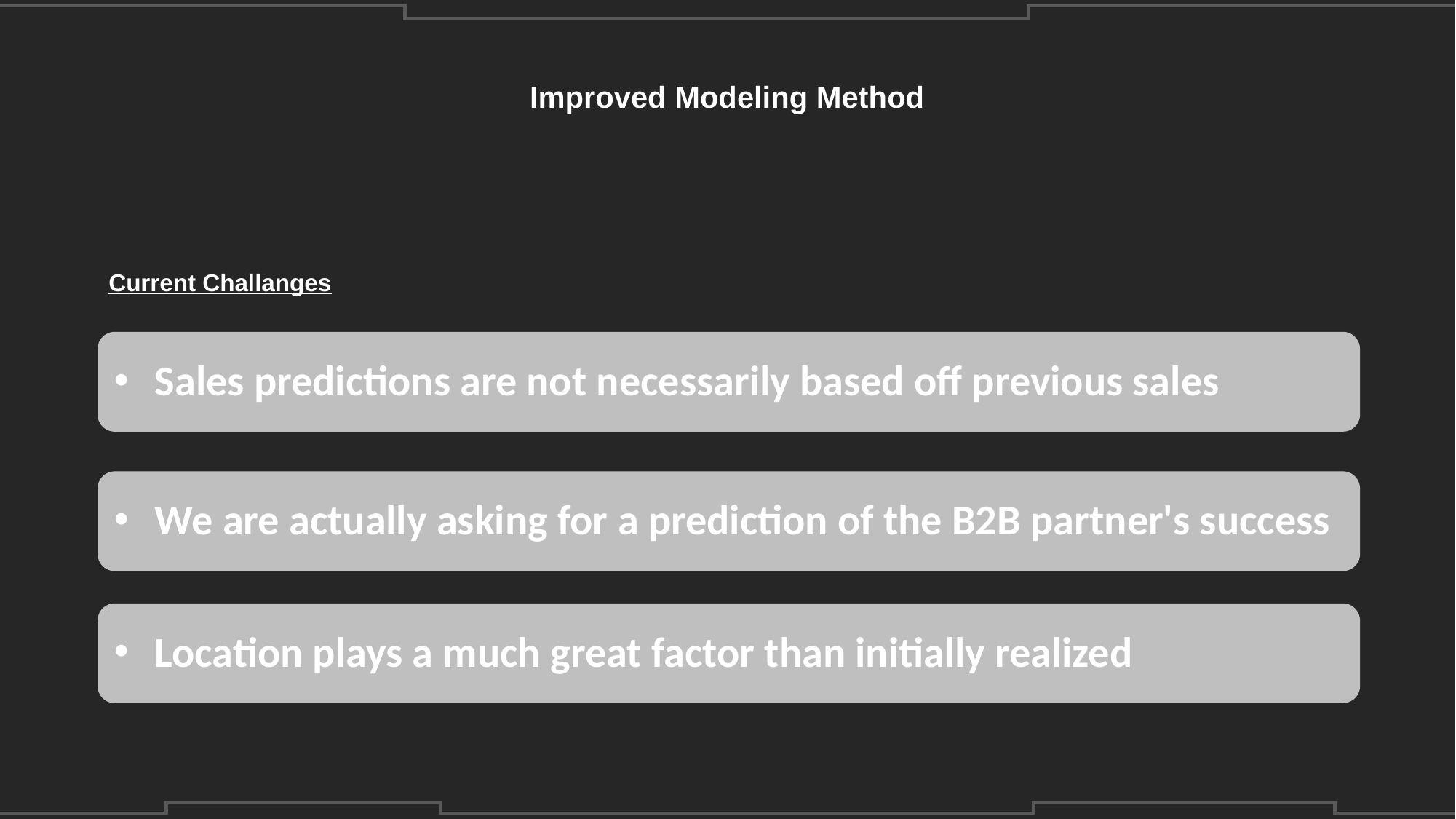

Improved Modeling Method
Current Challanges
Sales predictions are not necessarily based off previous sales

We are actually asking for a prediction of the B2B partner's success
Location plays a much great factor than initially realized